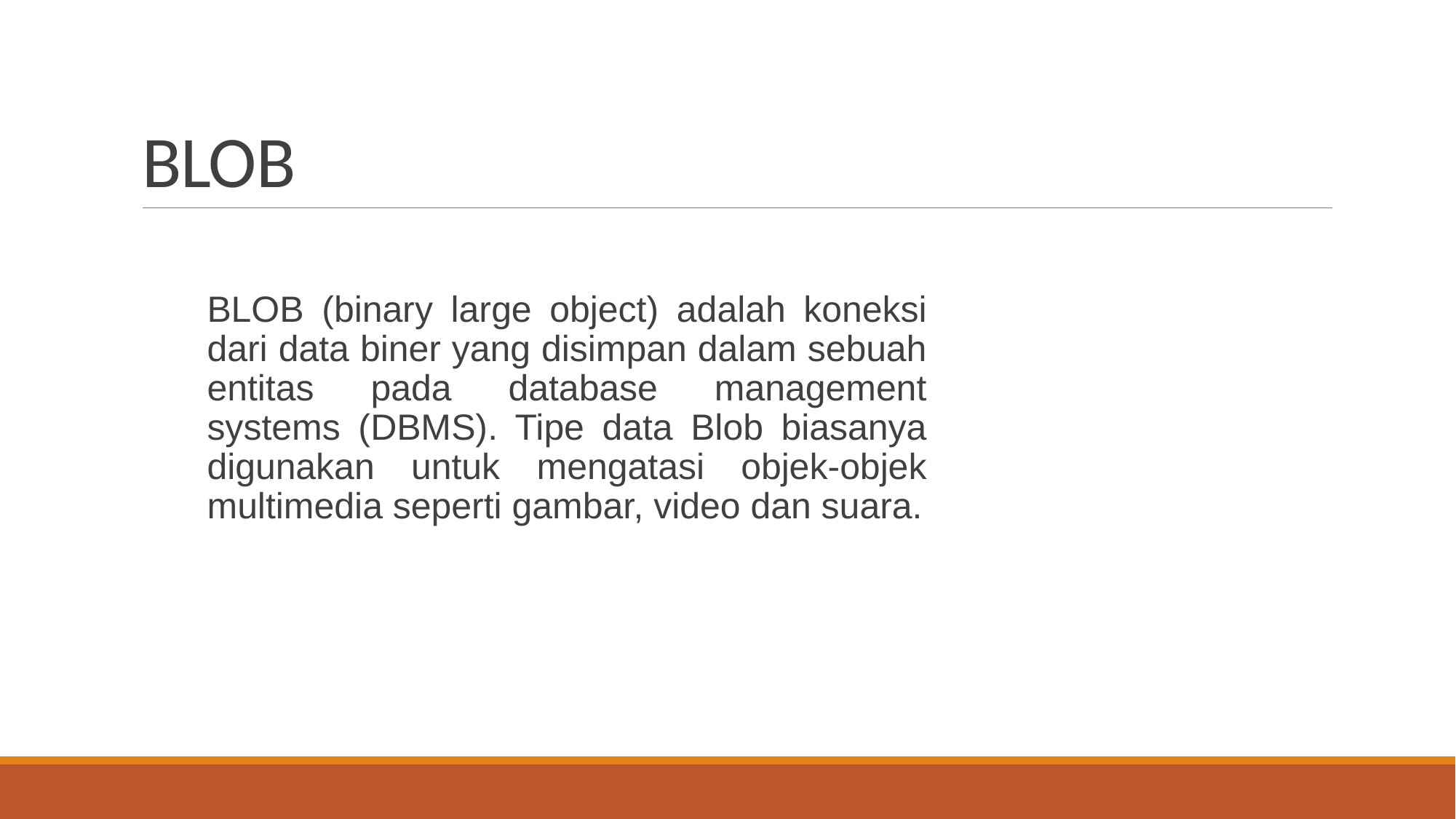

# BLOB

BLOB (binary large object) adalah koneksi dari data biner yang disimpan dalam sebuah entitas pada database management systems (DBMS). Tipe data Blob biasanya digunakan untuk mengatasi objek-objek multimedia seperti gambar, video dan suara.